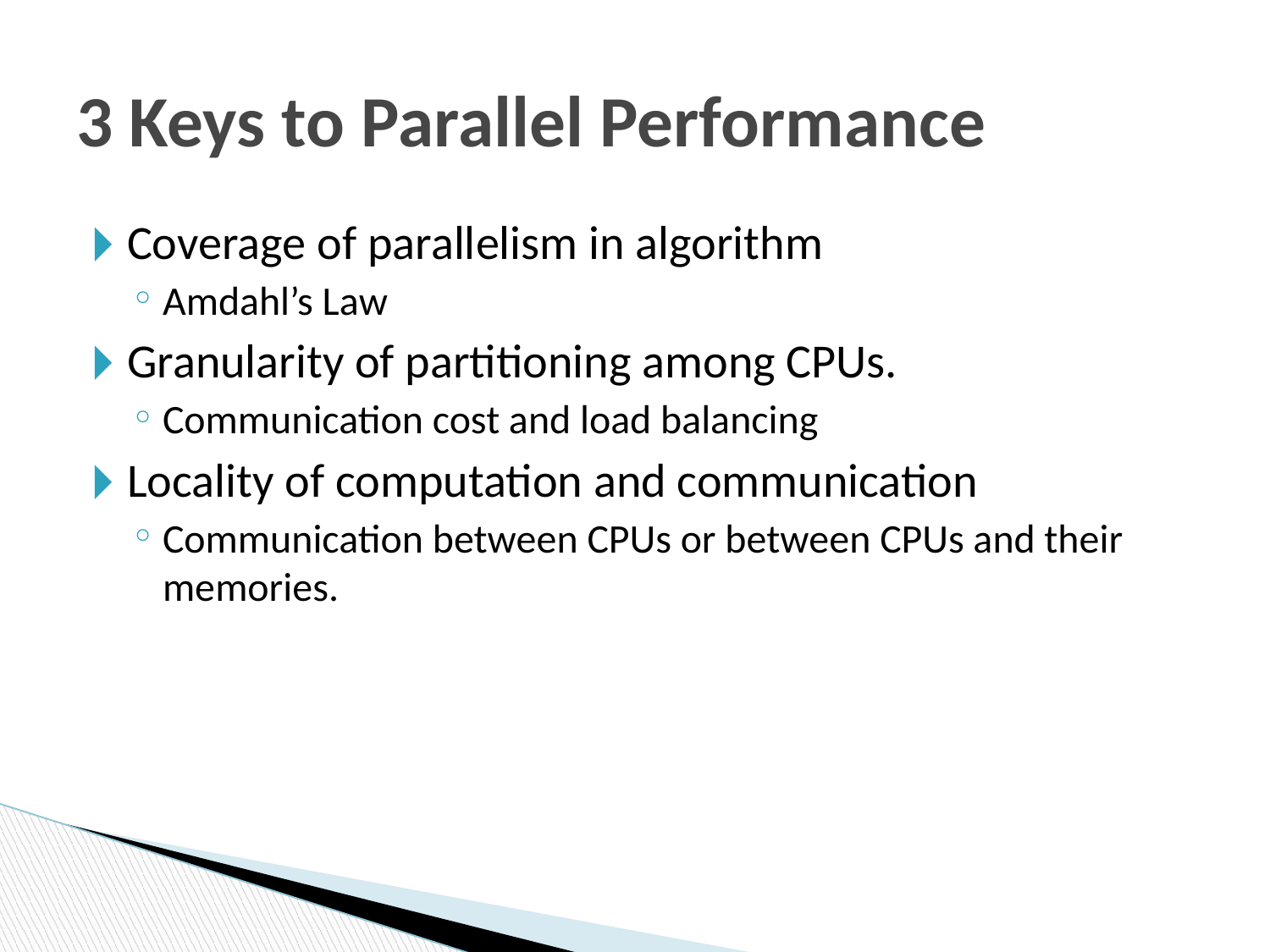

# 3 Keys to Parallel Performance
Coverage of parallelism in algorithm
Amdahl’s Law
Granularity of partitioning among CPUs.
Communication cost and load balancing
Locality of computation and communication
Communication between CPUs or between CPUs and their memories.